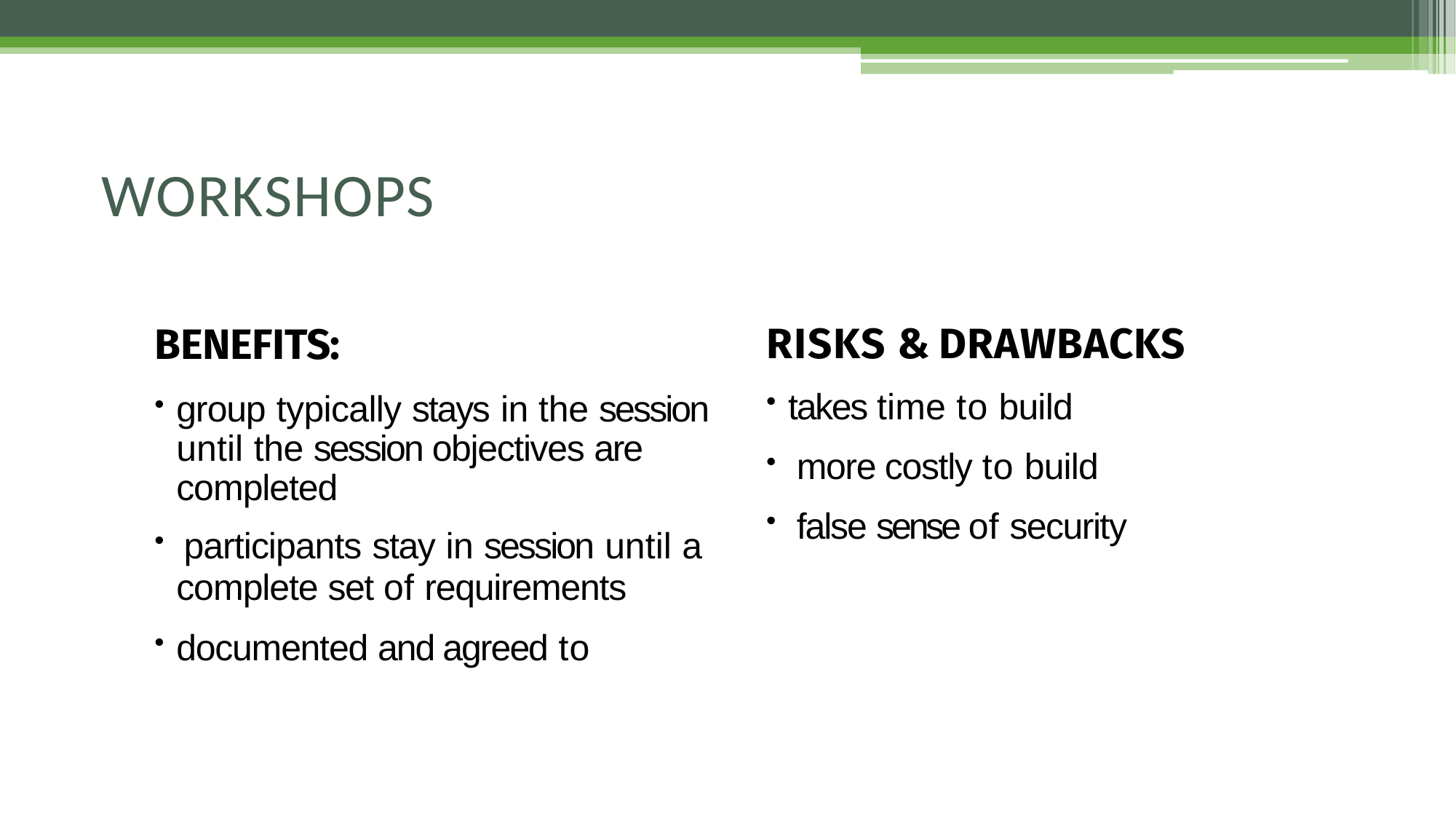

# WORKSHOPS
BENEFITS:
group typically stays in the session  until the session objectives are  completed
participants stay in session until a
complete set of requirements
documented and agreed to
RISKS & DRAWBACKS
takes time to build
more costly to build
false sense of security